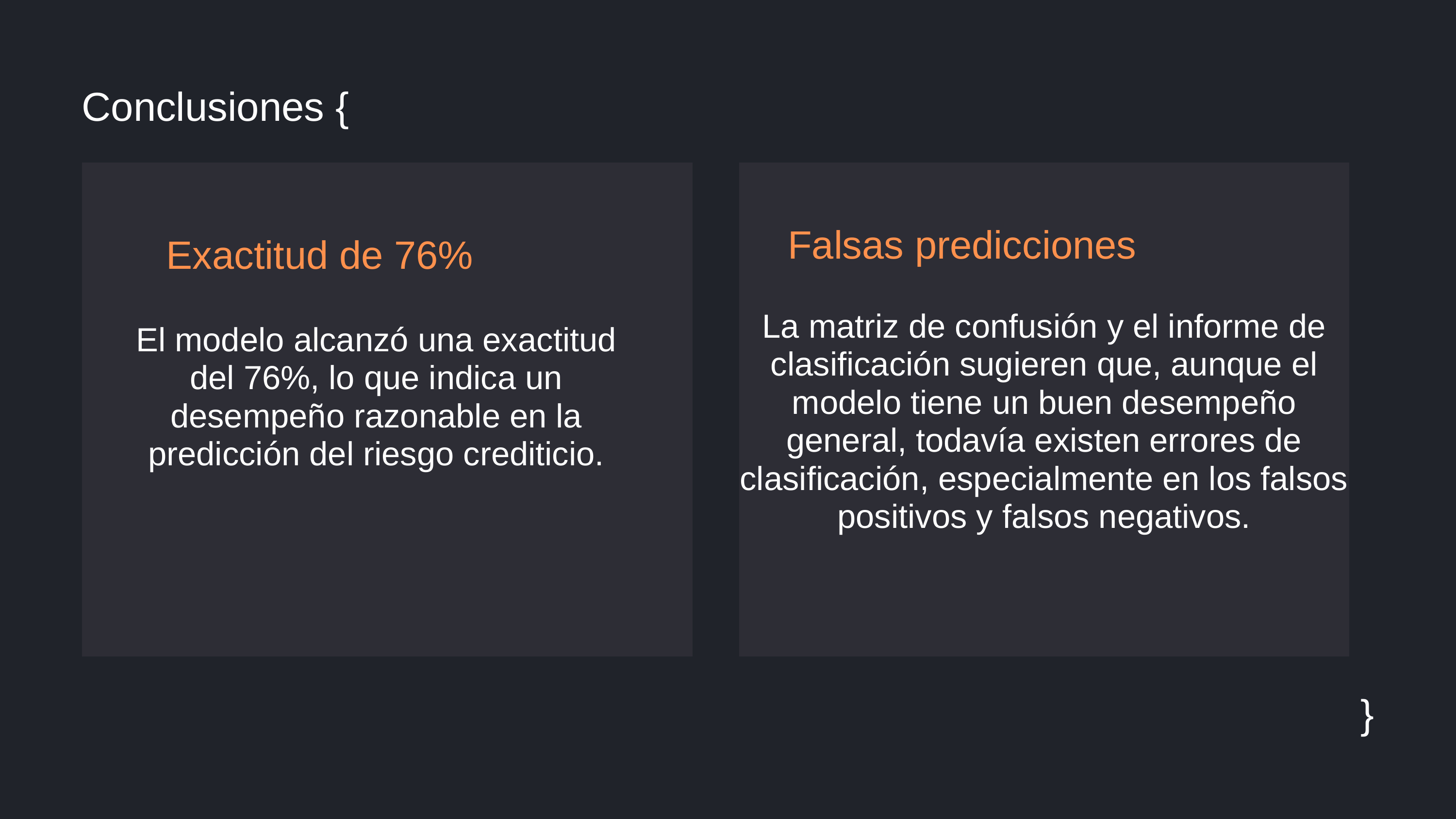

Conclusiones {

Falsas predicciones
Exactitud de 76%
La matriz de confusión y el informe de clasificación sugieren que, aunque el modelo tiene un buen desempeño general, todavía existen errores de clasificación, especialmente en los falsos positivos y falsos negativos.

El modelo alcanzó una exactitud del 76%, lo que indica un desempeño razonable en la predicción del riesgo crediticio.
}